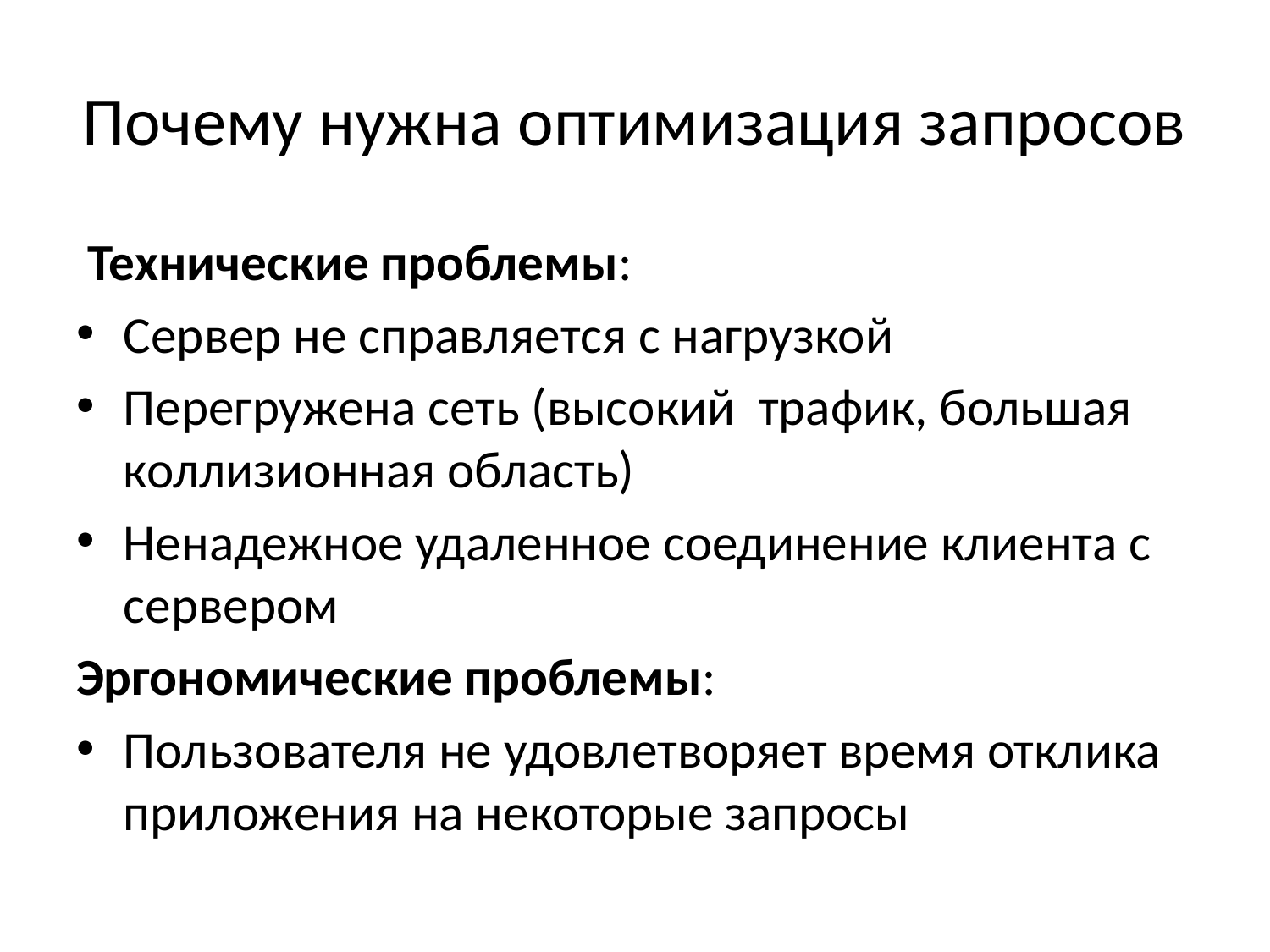

# Почему нужна оптимизация запросов
 Технические проблемы:
Сервер не справляется с нагрузкой
Перегружена сеть (высокий  трафик, большая коллизионная область)
Ненадежное удаленное соединение клиента с сервером
Эргономические проблемы:
Пользователя не удовлетворяет время отклика приложения на некоторые запросы